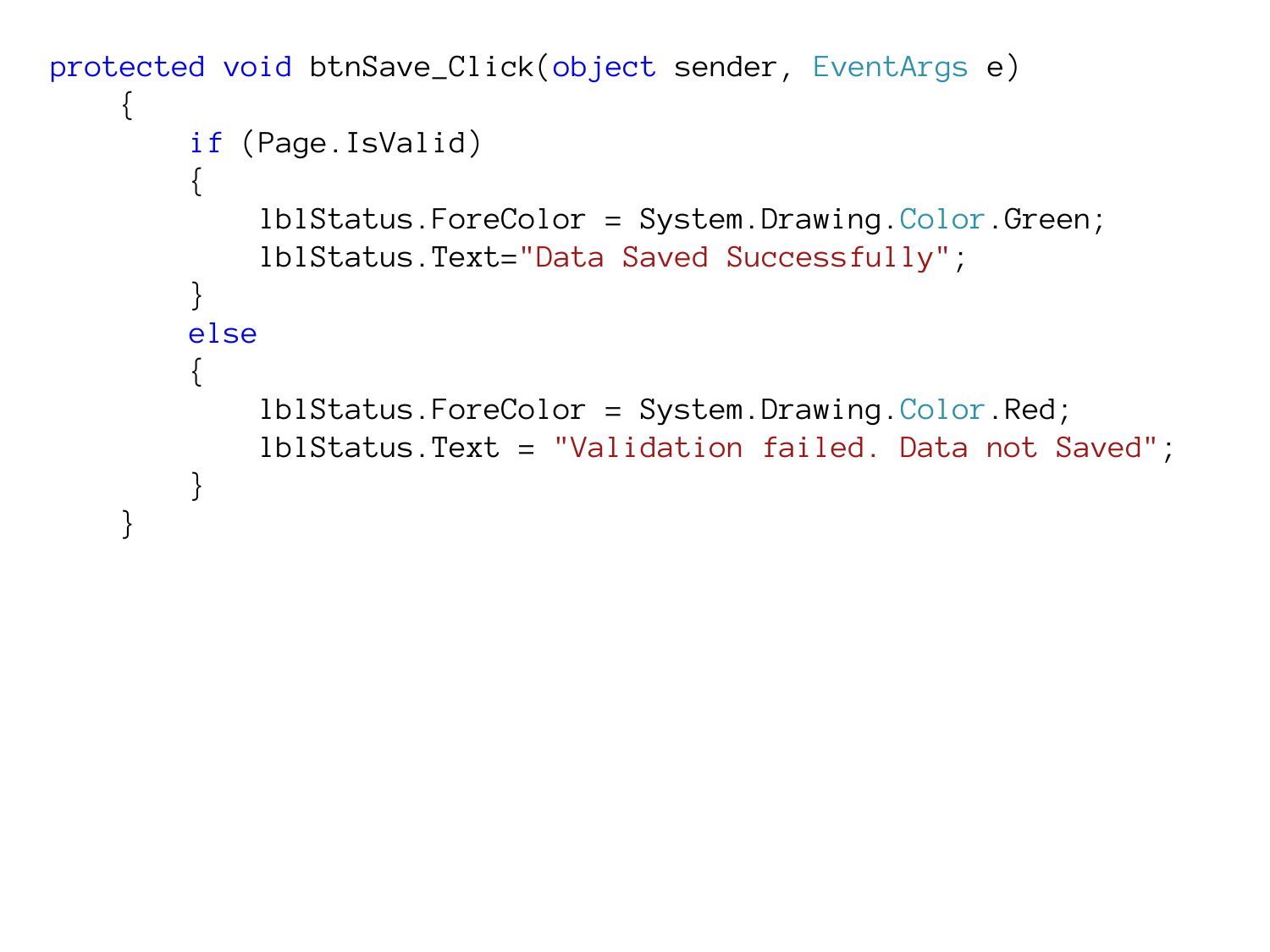

protected void btnSave_Click(object sender, EventArgs e)
    {
        if (Page.IsValid)
        {
            lblStatus.ForeColor = System.Drawing.Color.Green;
            lblStatus.Text="Data Saved Successfully";
        }
        else
        {
            lblStatus.ForeColor = System.Drawing.Color.Red;
            lblStatus.Text = "Validation failed. Data not Saved";
        }
    }